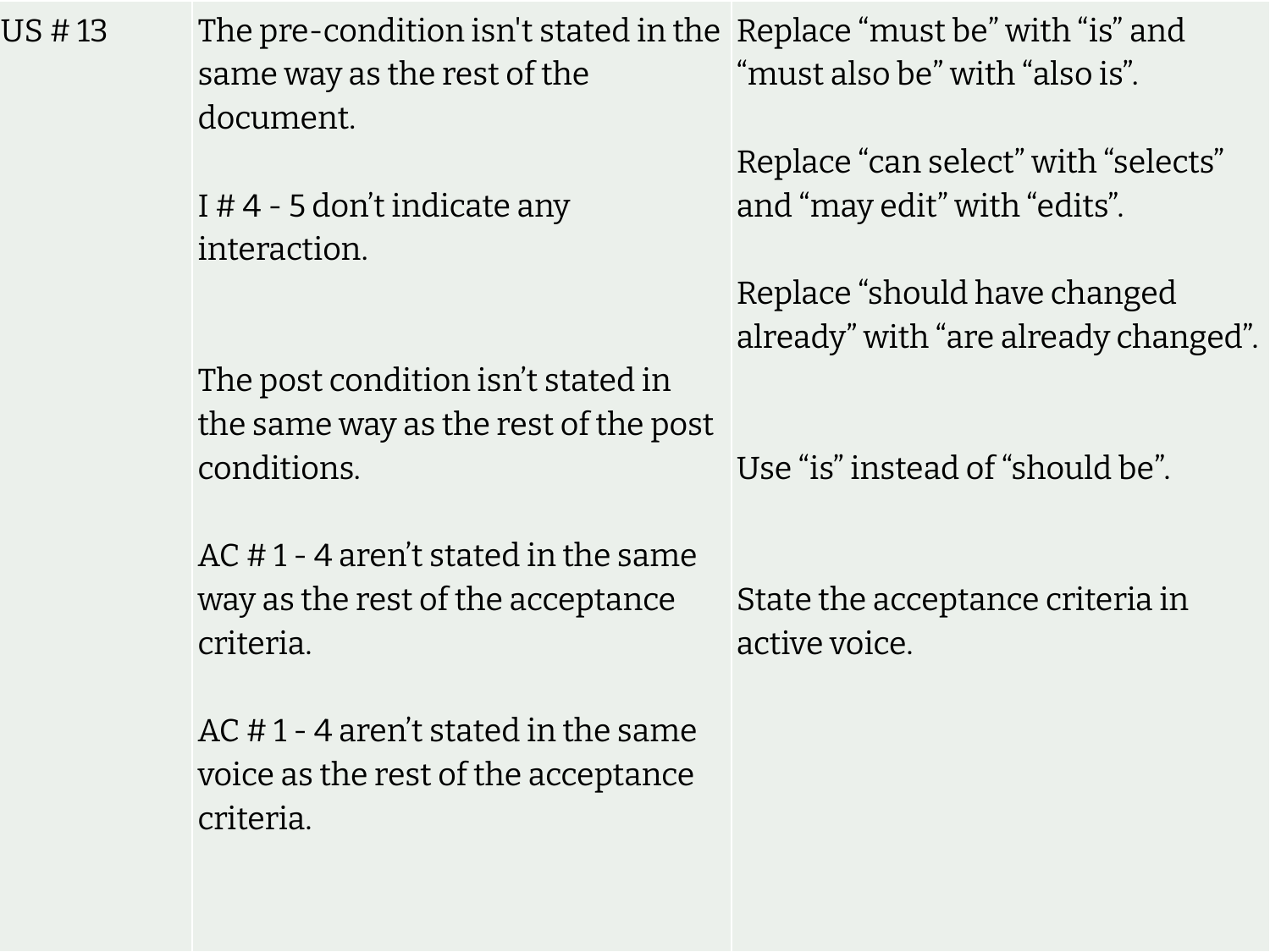

| US # 13 | The pre-condition isn't stated in the same way as the rest of the document.   I # 4 - 5 don’t indicate any interaction.     The post condition isn’t stated in the same way as the rest of the post conditions.   AC # 1 - 4 aren’t stated in the same way as the rest of the acceptance criteria.   AC # 1 - 4 aren’t stated in the same voice as the rest of the acceptance criteria. | Replace “must be” with “is” and “must also be” with “also is”.   Replace “can select” with “selects” and “may edit” with “edits”.   Replace “should have changed already” with “are already changed”.     Use “is” instead of “should be”.     State the acceptance criteria in active voice. |
| --- | --- | --- |
#